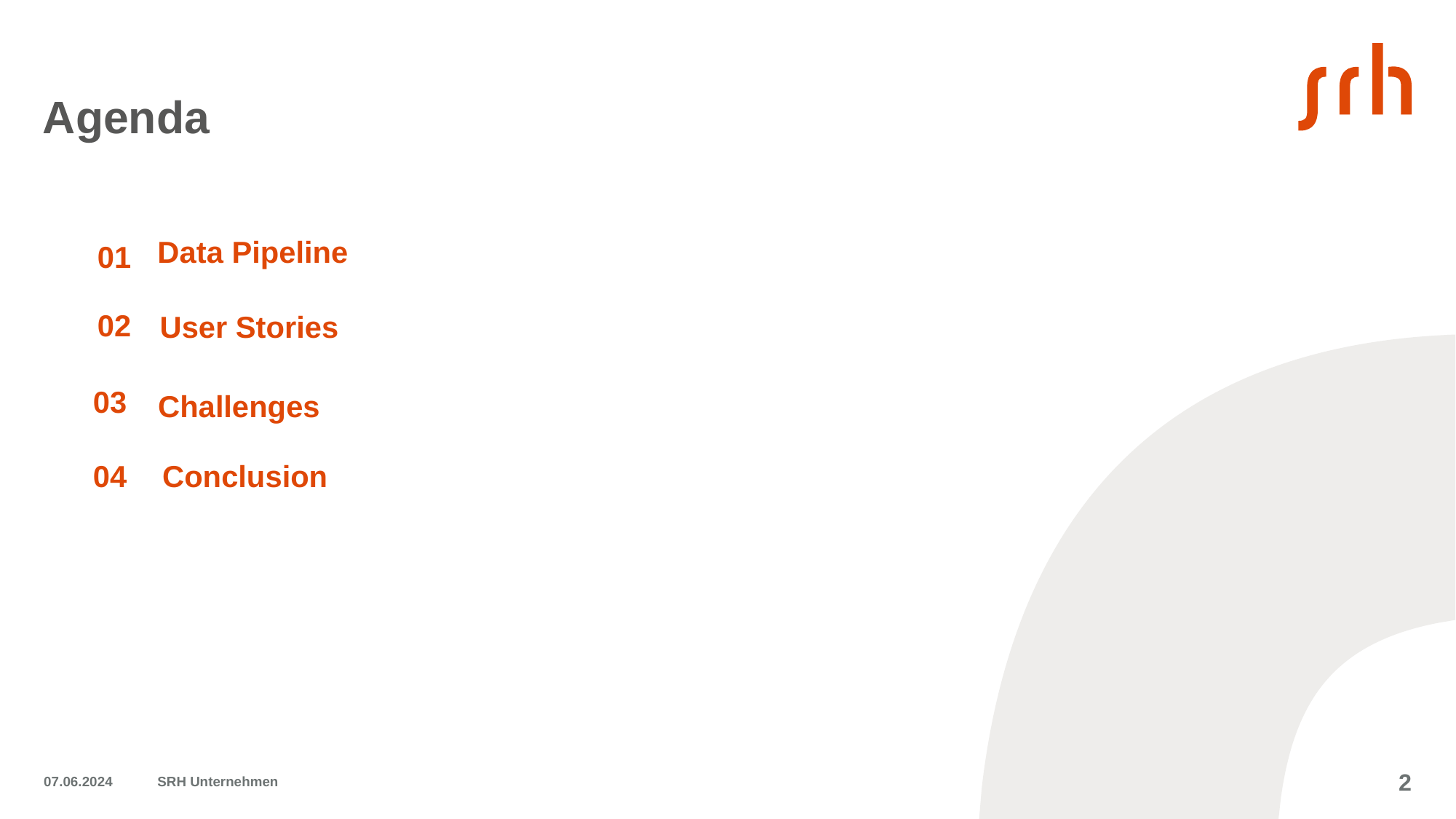

# Agenda
Data Pipeline

01

02

User Stories
03

Challenges

04
Conclusion

07.06.2024
SRH Unternehmen
2